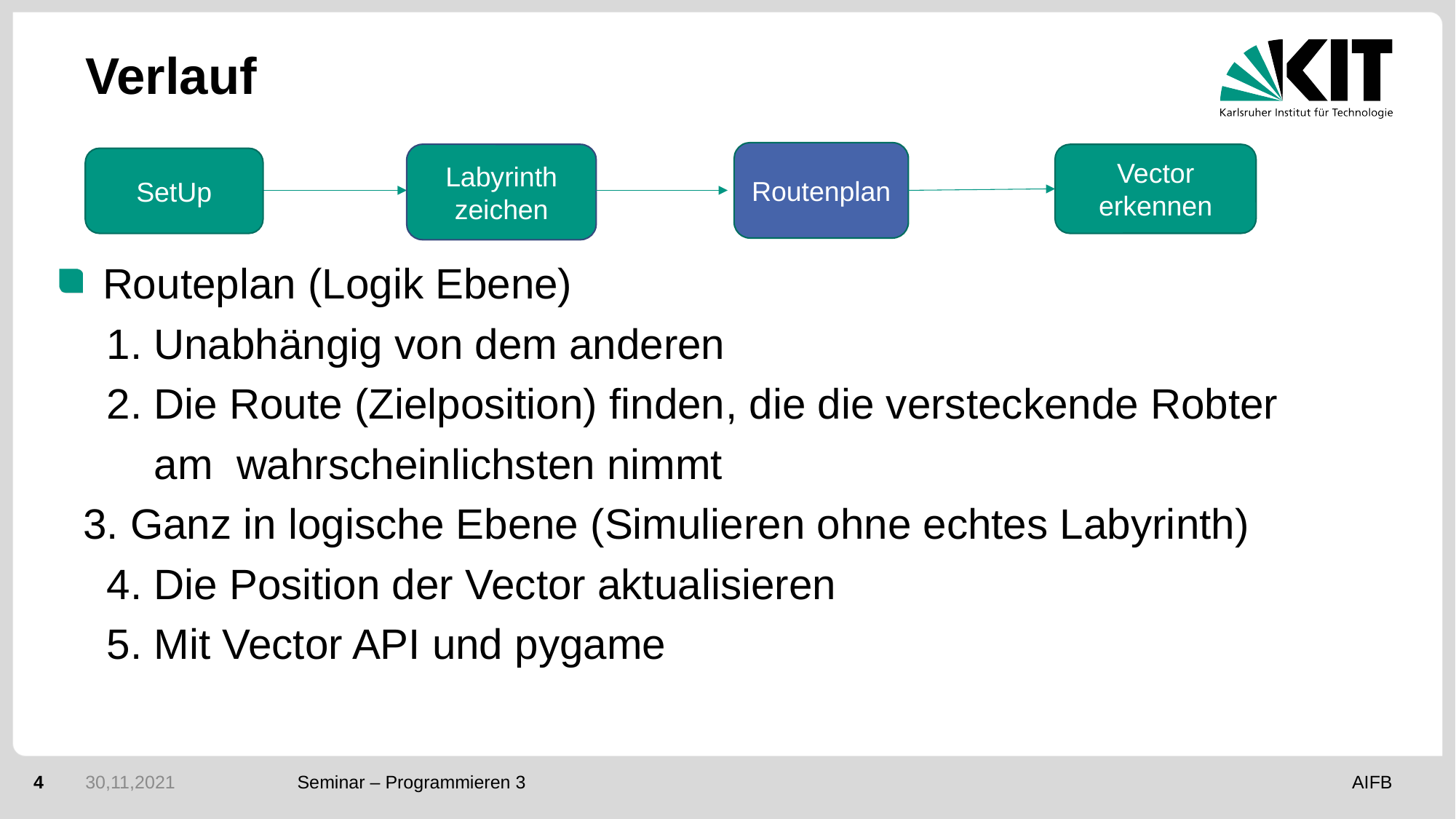

# Verlauf
Routenplan
Labyrinth
zeichen
Vector erkennen
SetUp
Routeplan (Logik Ebene)
    1. Unabhängig von dem anderen
    2. Die Route (Zielposition) finden, die die versteckende Robter
        am  wahrscheinlichsten nimmt
  3. Ganz in logische Ebene (Simulieren ohne echtes Labyrinth)
    4. Die Position der Vector aktualisieren
    5. Mit Vector API und pygame
4
30,11,2021